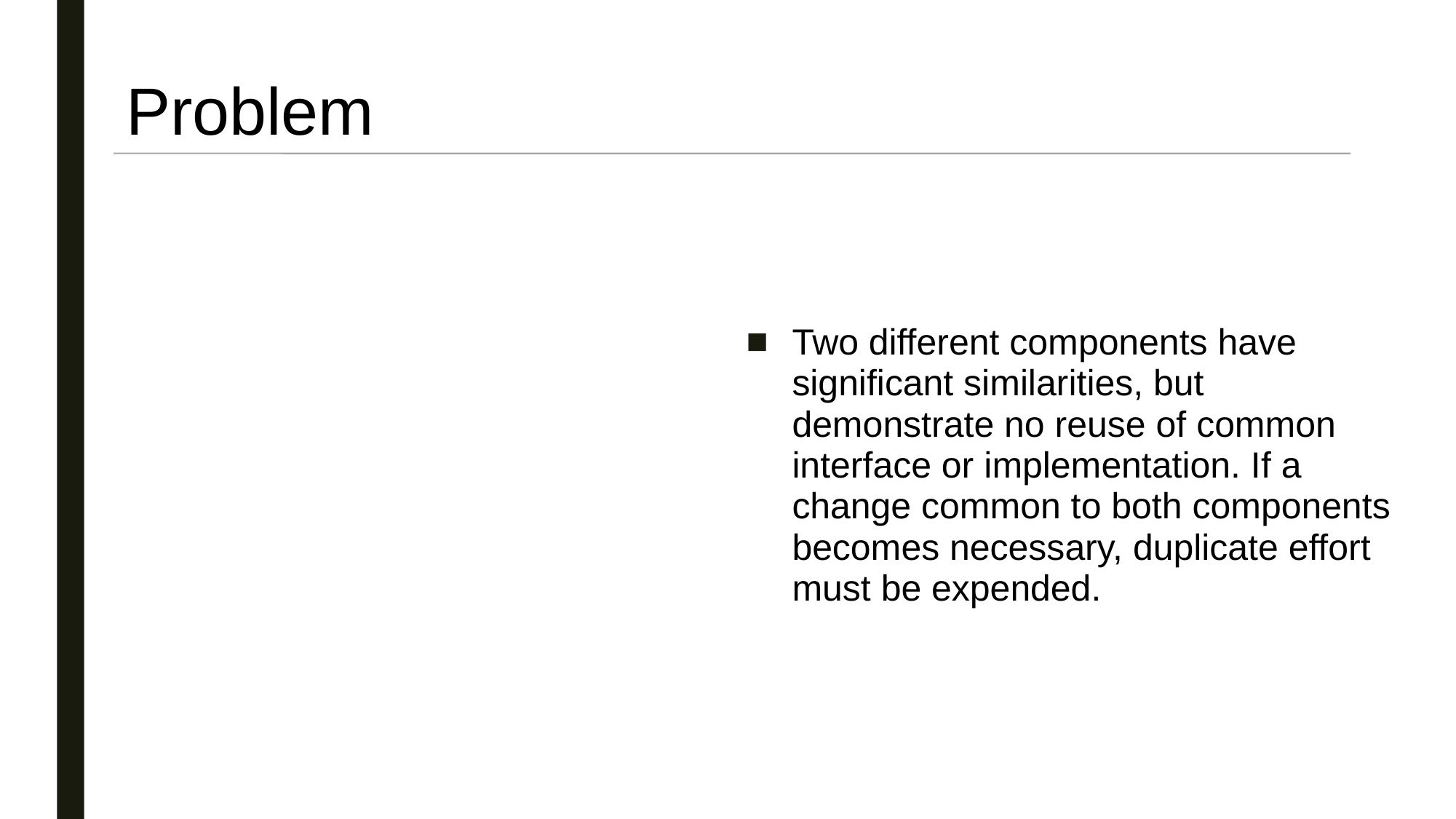

Problem
Two different components have significant similarities, but demonstrate no reuse of common interface or implementation. If a change common to both components becomes necessary, duplicate effort must be expended.